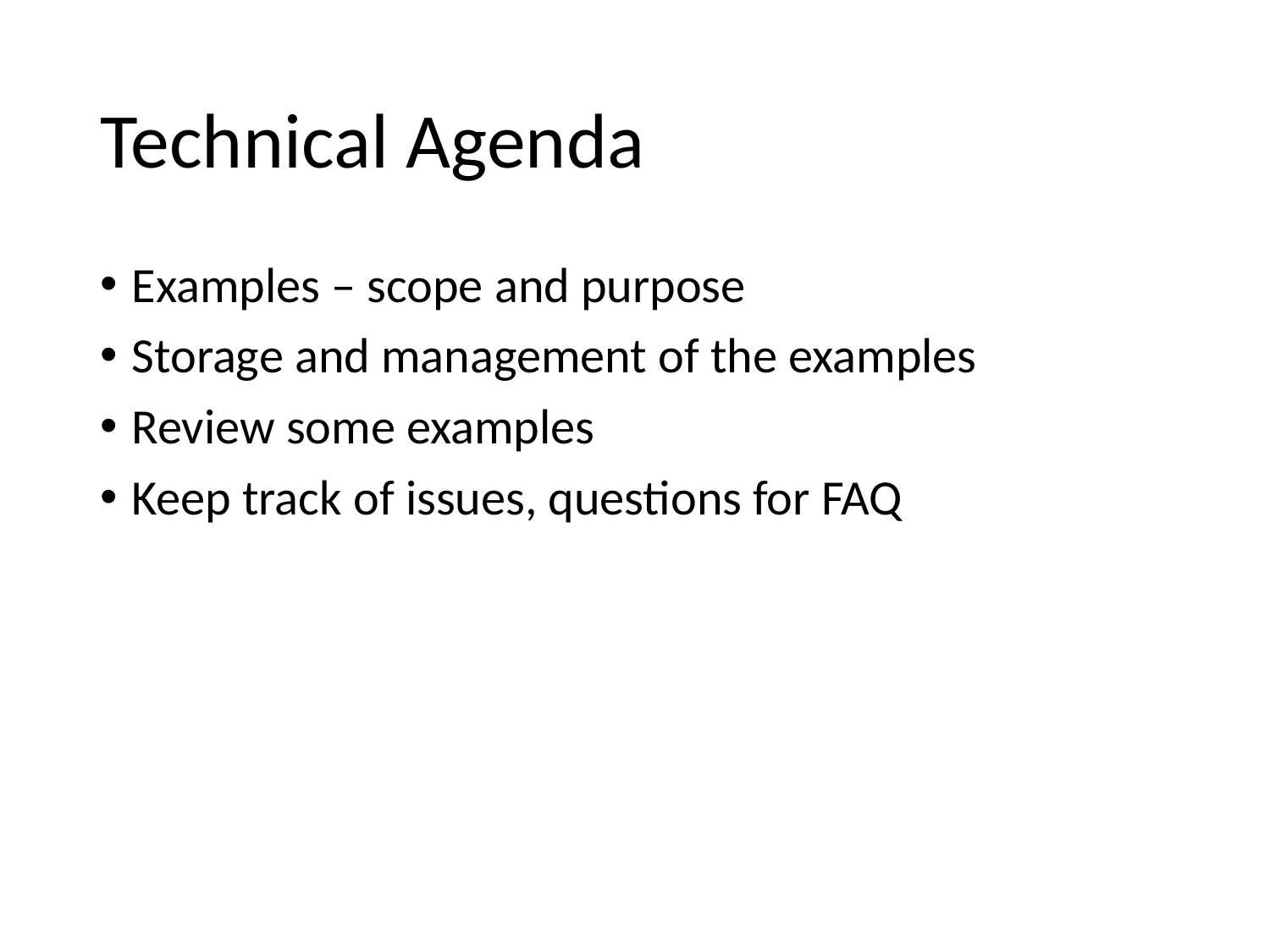

# Technical Agenda
Examples – scope and purpose
Storage and management of the examples
Review some examples
Keep track of issues, questions for FAQ